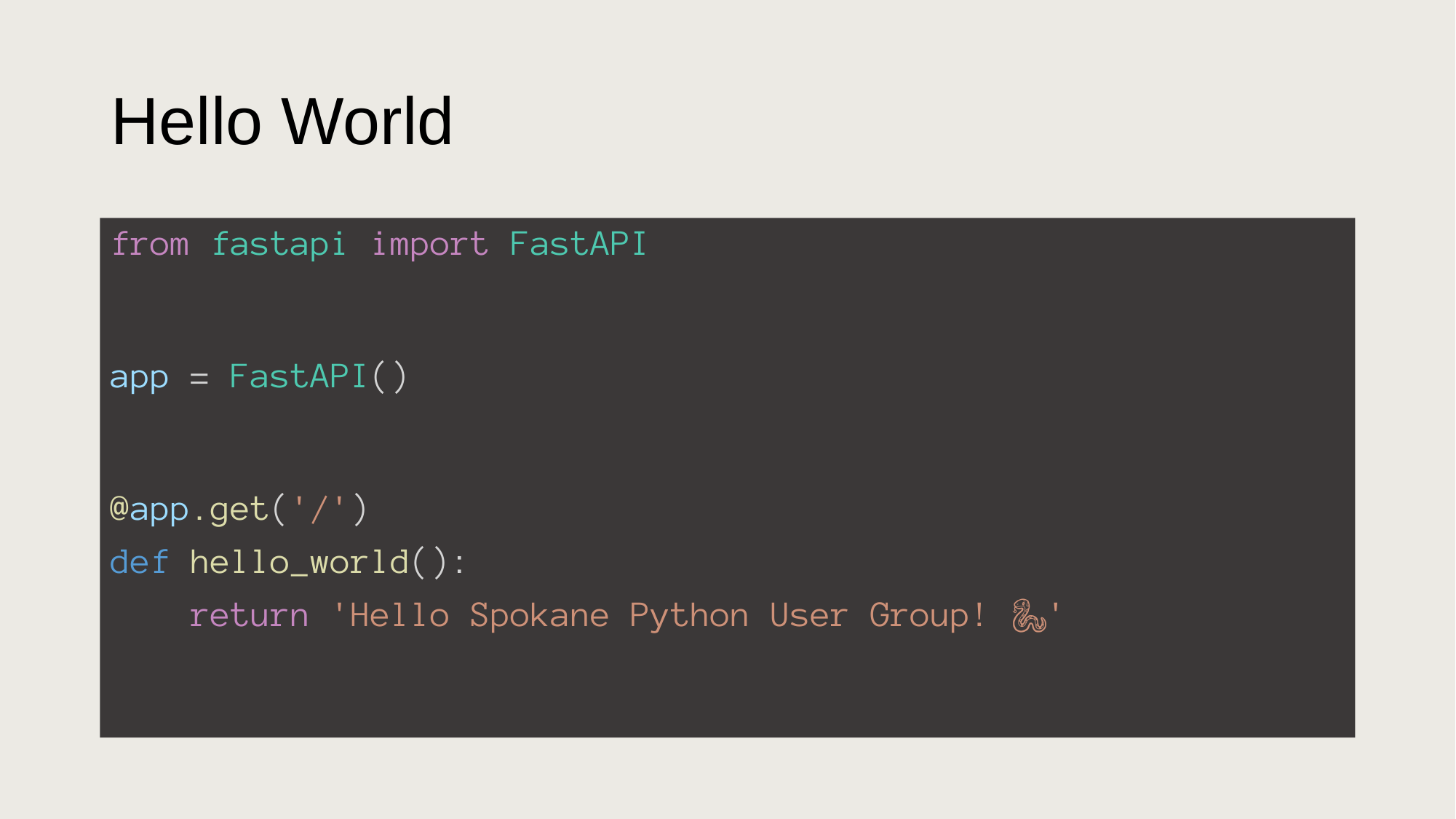

# Hello World
from fastapi import FastAPI
app = FastAPI()
@app.get('/')
def hello_world():
    return 'Hello Spokane Python User Group! 🐍'